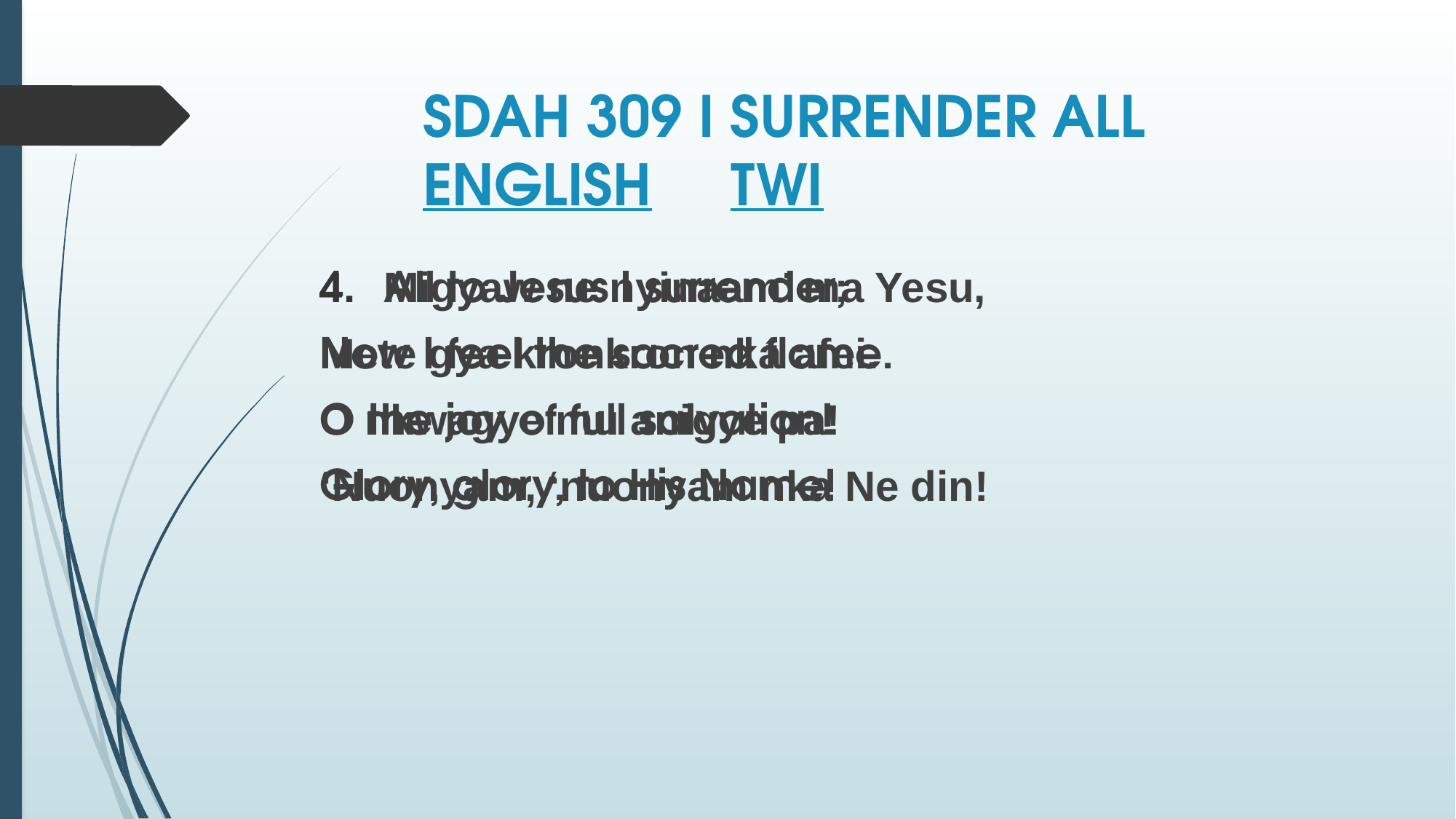

# SDAH 309 I SURRENDER ALL ENGLISH								TWI
Migyaw ne nyinaam’ ma Yesu,
Mete gya kronkron nká afei.
O nkwagye mu anigye pa!
‘Nuonyam, ‘nuonyam nka Ne din!
All to Jesus I surrender;
Now I feel the sacred flame.
O the joy of full salvation!
Glory, glory, to His Name!